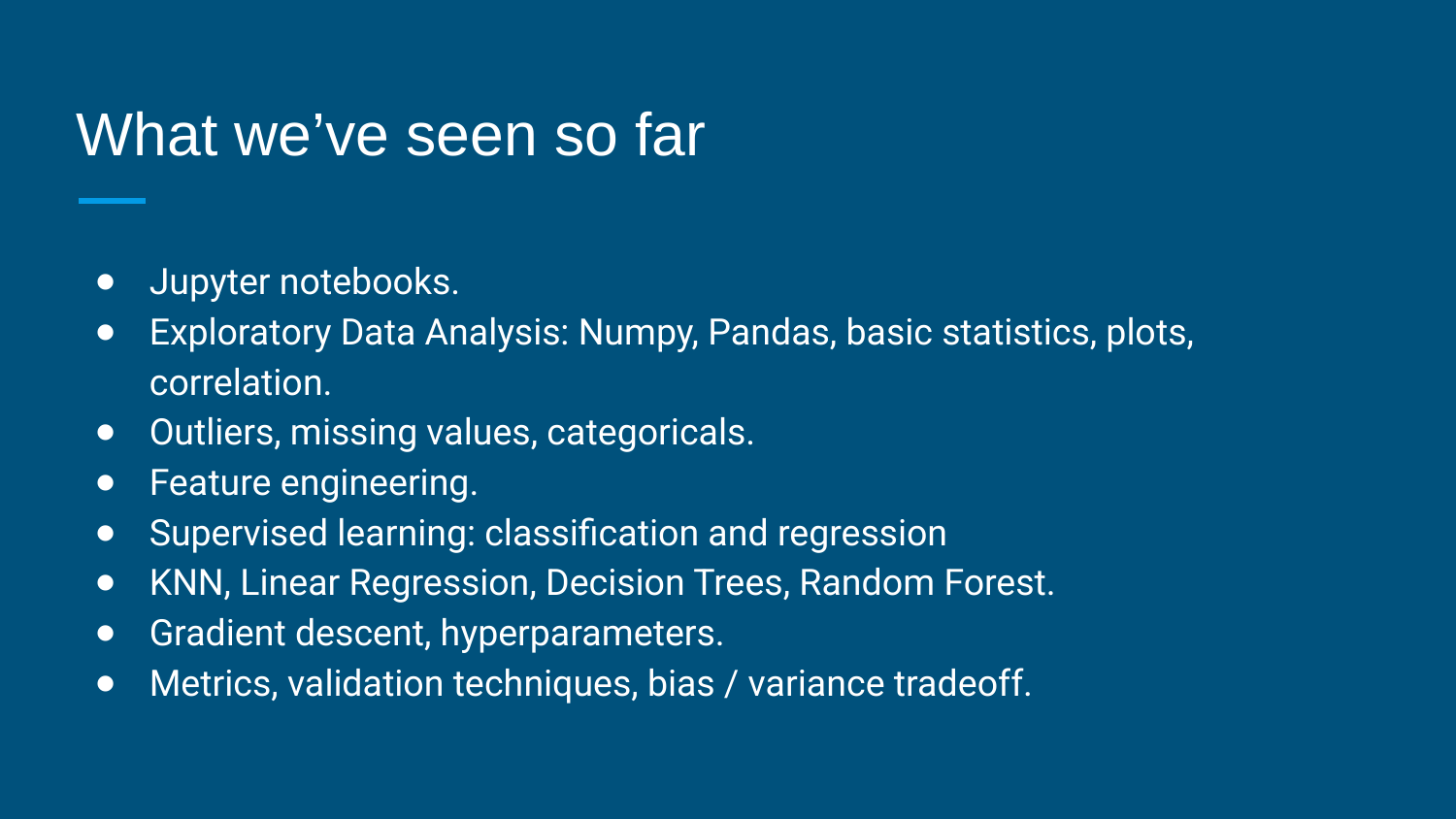

# What we’ve seen so far
Jupyter notebooks.
Exploratory Data Analysis: Numpy, Pandas, basic statistics, plots, correlation.
Outliers, missing values, categoricals.
Feature engineering.
Supervised learning: classification and regression
KNN, Linear Regression, Decision Trees, Random Forest.
Gradient descent, hyperparameters.
Metrics, validation techniques, bias / variance tradeoff.